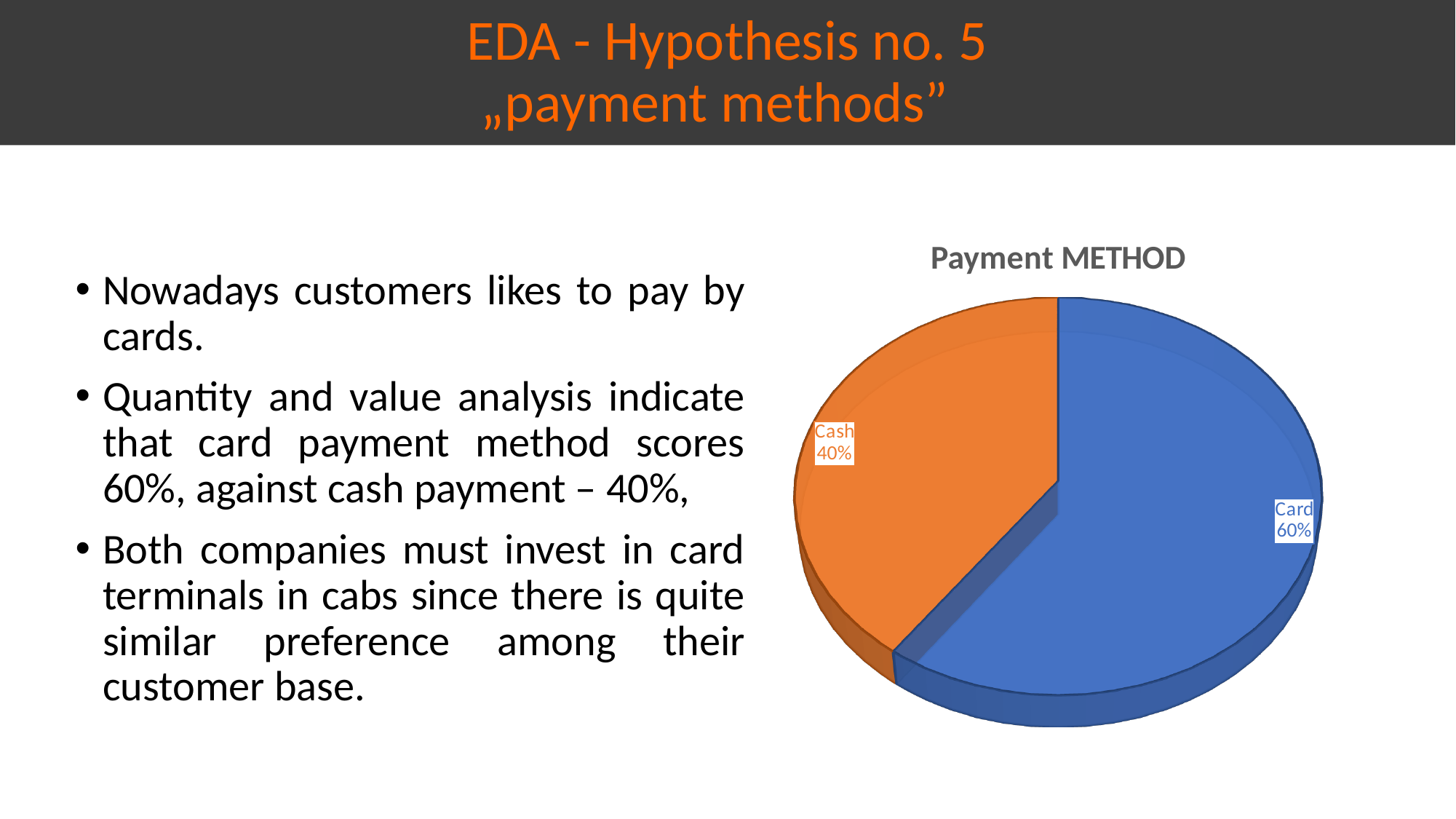

EDA - Hypothesis no. 5
„payment methods”

[unsupported chart]

Nowadays customers likes to pay by cards.
Quantity and value analysis indicate that card payment method scores 60%, against cash payment – 40%,
Both companies must invest in card terminals in cabs since there is quite similar preference among their customer base.